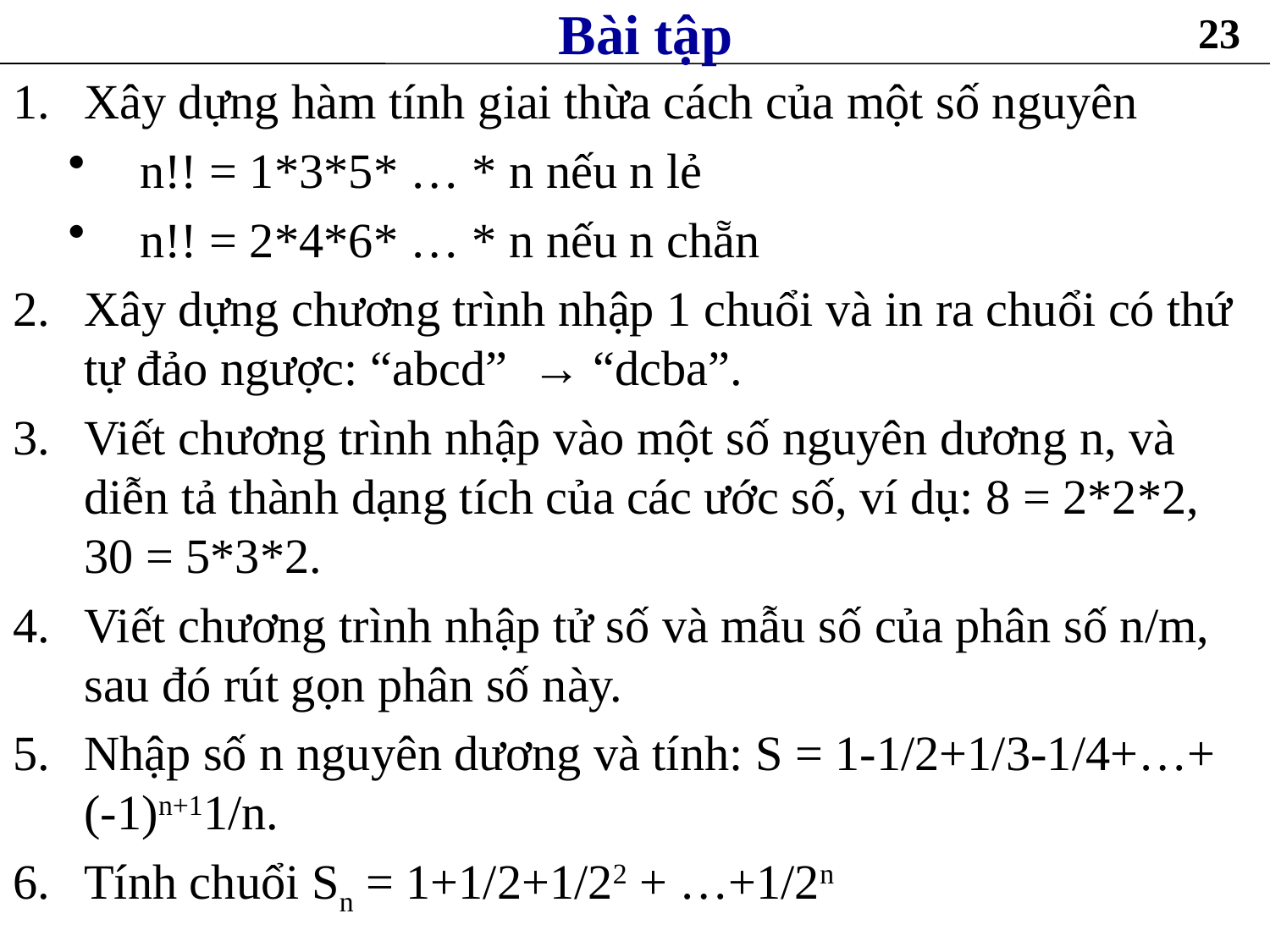

# Bài tập
23
Xây dựng hàm tính giai thừa cách của một số nguyên
n!! = 1*3*5* … * n nếu n lẻ
n!! = 2*4*6* … * n nếu n chẵn
Xây dựng chương trình nhập 1 chuổi và in ra chuổi có thứ tự đảo ngược: “abcd”  → “dcba”.
Viết chương trình nhập vào một số nguyên dương n, và diễn tả thành dạng tích của các ước số, ví dụ: 8 = 2*2*2, 30 = 5*3*2.
Viết chương trình nhập tử số và mẫu số của phân số n/m, sau đó rút gọn phân số này.
Nhập số n nguyên dương và tính: S = 1-1/2+1/3-1/4+…+ (-1)n+11/n.
Tính chuổi Sn = 1+1/2+1/22 + …+1/2n